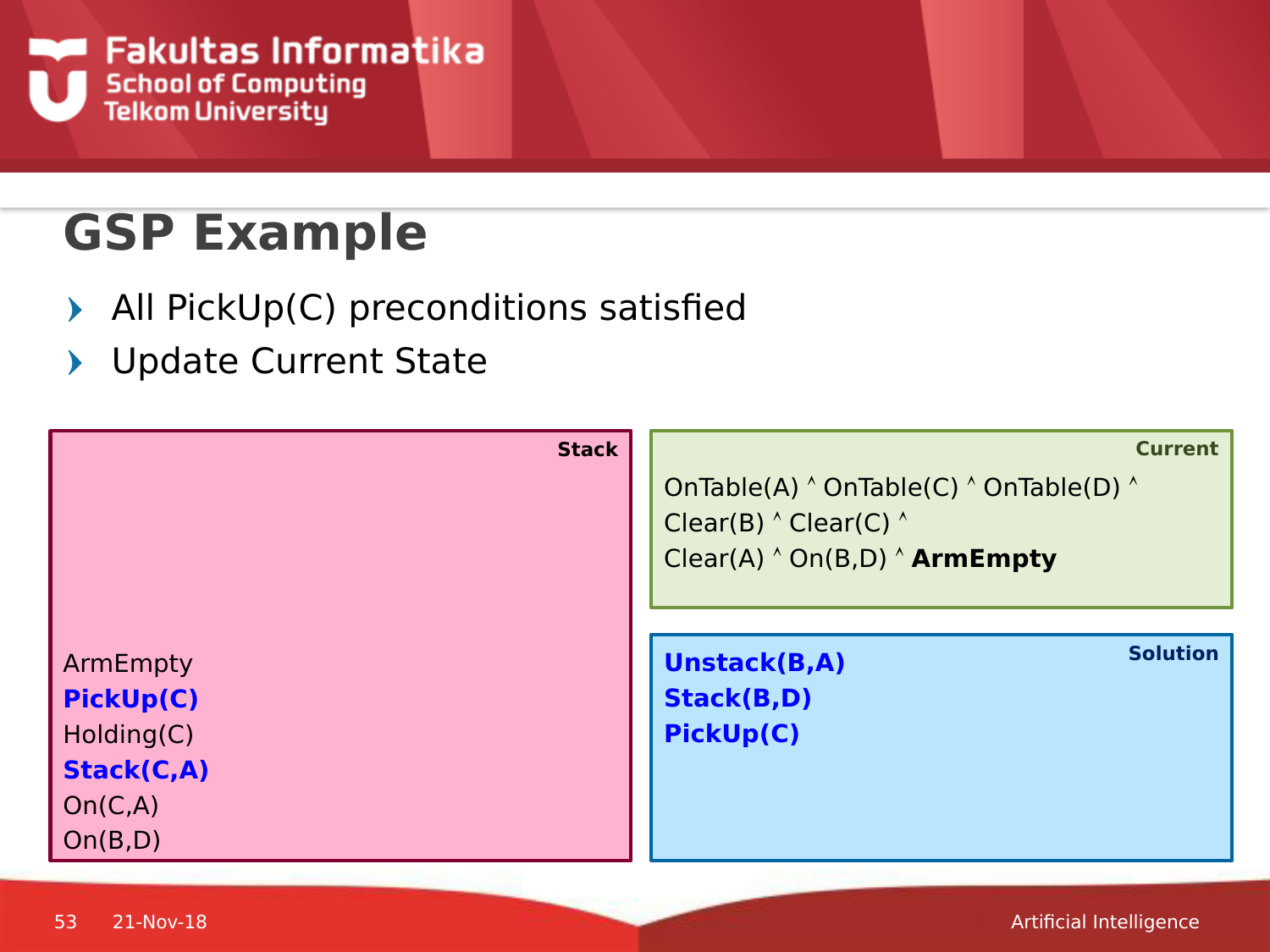

# GSP Example
All PickUp(C) preconditions satisfied
Update Current State
OnTable(A) ∧ OnTable(C) ∧ OnTable(D) ∧  Clear(B) ∧ Clear(C) ∧
Clear(A) ∧ On(B,D) ∧ ArmEmpty
Current
ArmEmpty
PickUp(C)
Holding(C)
Stack(C,A)
On(C,A)
On(B,D)
Stack
Unstack(B,A)
Stack(B,D)
PickUp(C)
Solution
Artificial Intelligence
53
21-Nov-18